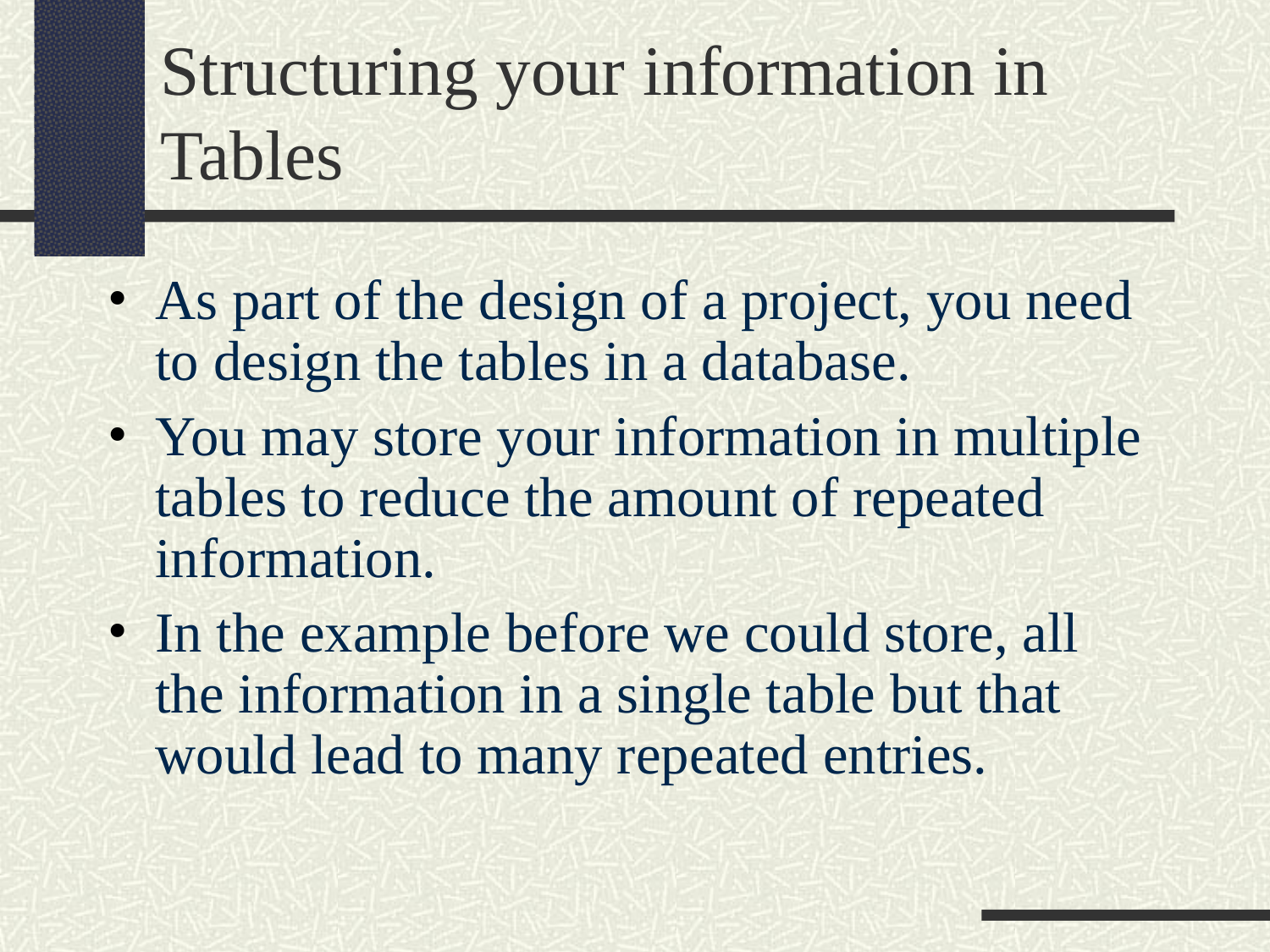

# Structuring your information in Tables
As part of the design of a project, you need to design the tables in a database.
You may store your information in multiple tables to reduce the amount of repeated information.
In the example before we could store, all the information in a single table but that would lead to many repeated entries.